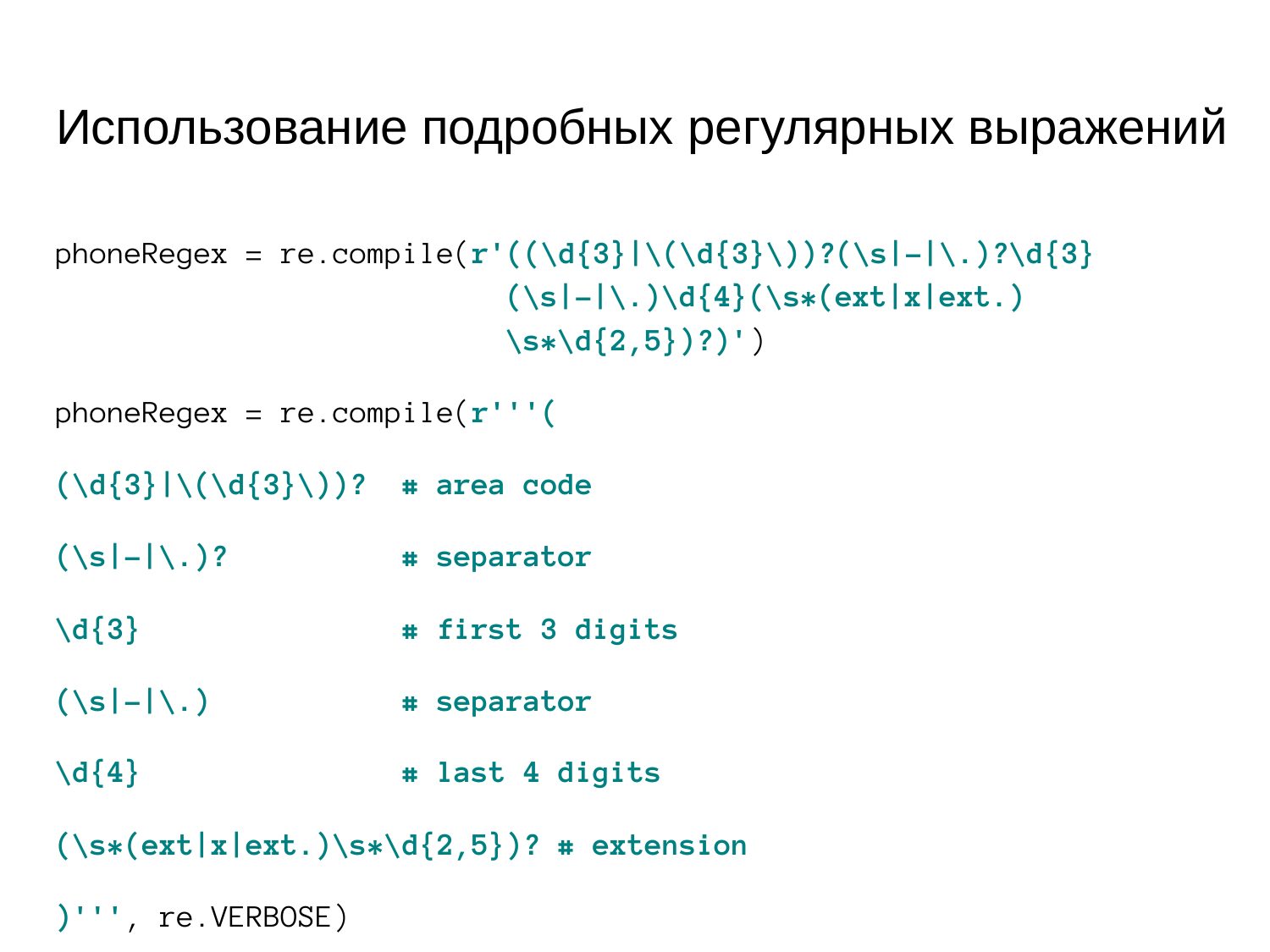

# Использование подробных регулярных выражений
phoneRegex = re.compile(r'((\d{3}|\(\d{3}\))?(\s|-|\.)?\d{3}
                          (\s|-|\.)\d{4}(\s*(ext|x|ext.)
                          \s*\d{2,5})?)')
phoneRegex = re.compile(r'''(
(\d{3}|\(\d{3}\))?  # area code
(\s|-|\.)?          # separator
\d{3}               # first 3 digits
(\s|-|\.)           # separator
\d{4}               # last 4 digits
(\s*(ext|x|ext.)\s*\d{2,5})? # extension
)''', re.VERBOSE)